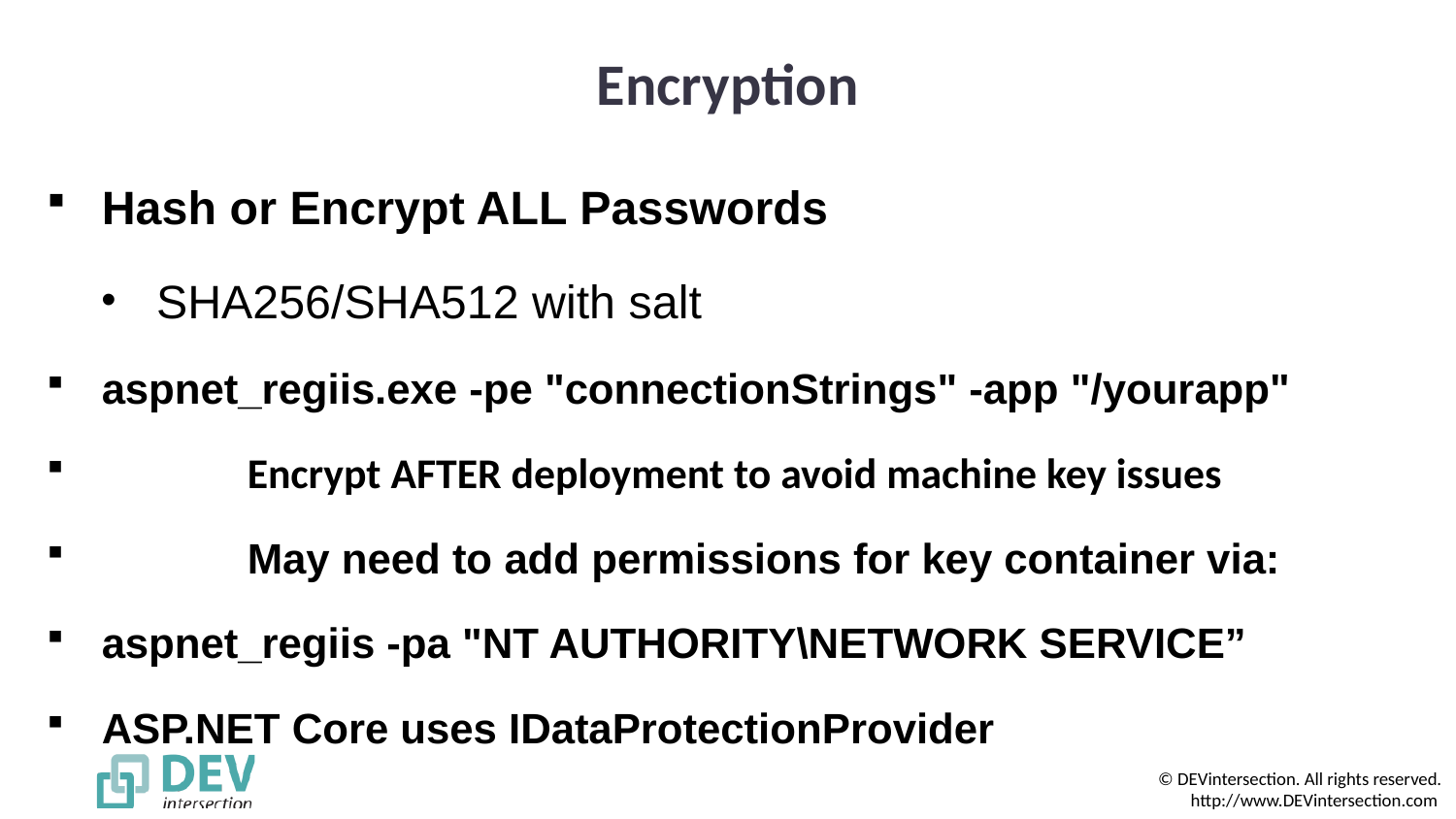

# Encryption
Hash or Encrypt ALL Passwords
SHA256/SHA512 with salt
aspnet_regiis.exe -pe "connectionStrings" -app "/yourapp"
	Encrypt AFTER deployment to avoid machine key issues
	May need to add permissions for key container via:
aspnet_regiis -pa "NT AUTHORITY\NETWORK SERVICE”
ASP.NET Core uses IDataProtectionProvider